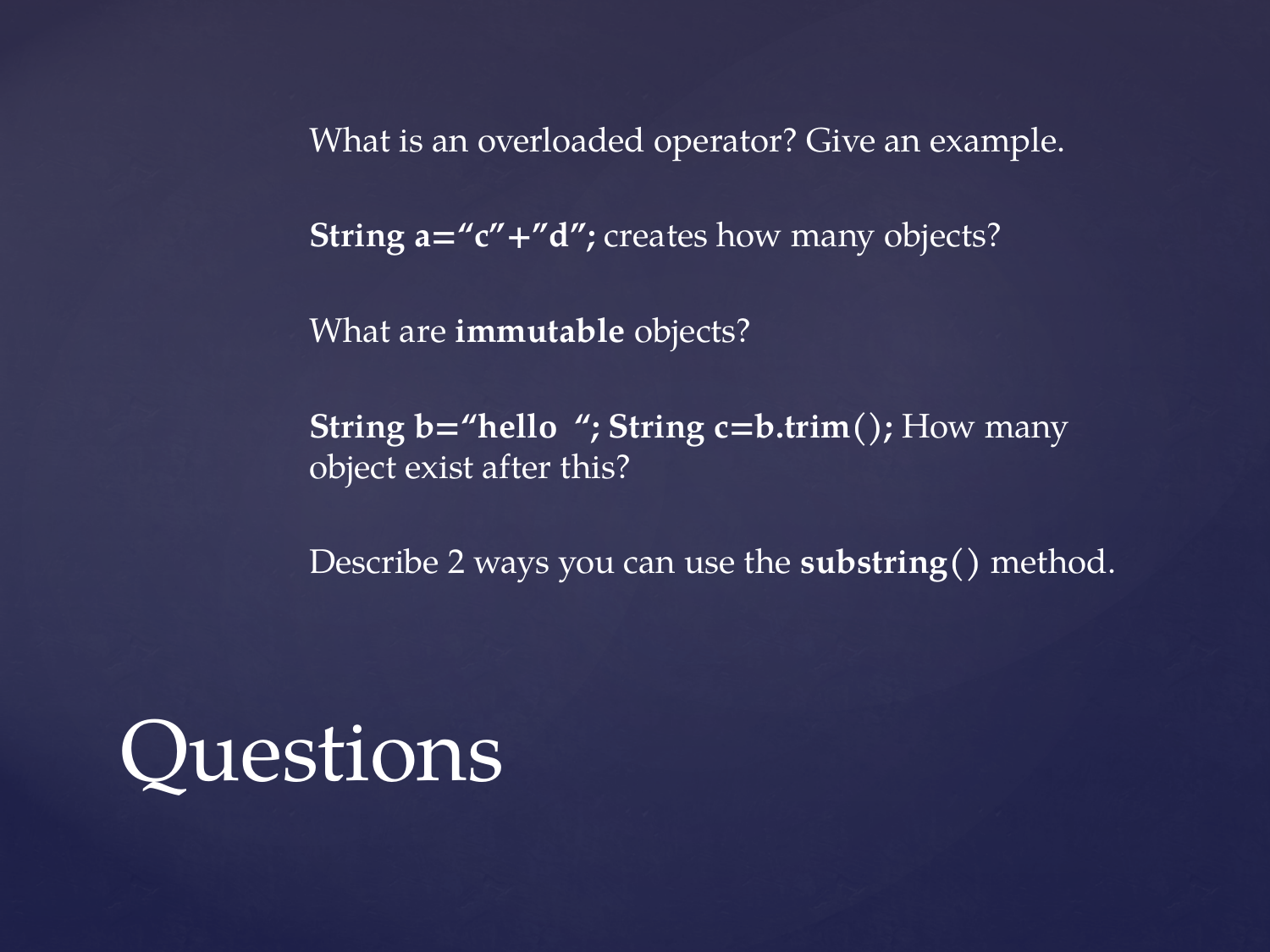

What is an overloaded operator? Give an example.

String a=“c”+”d”; creates how many objects?

What are immutable objects?

String b=“hello  “; String c=b.trim(); How many object exist after this?

Describe 2 ways you can use the substring() method.
# Questions